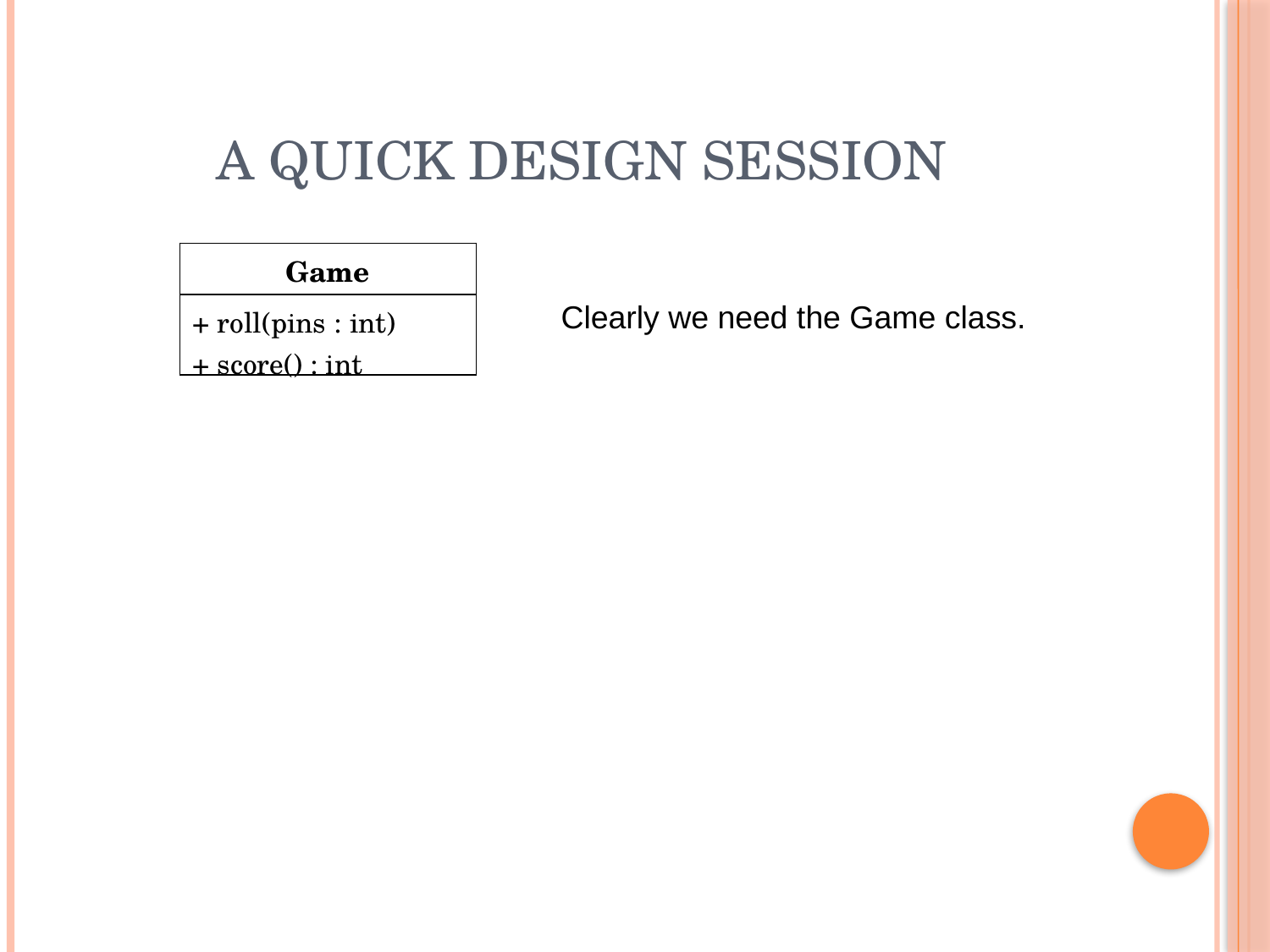

# A quick design session
| Game |
| --- |
| + roll(pins : int) + score() : int |
Clearly we need the Game class.